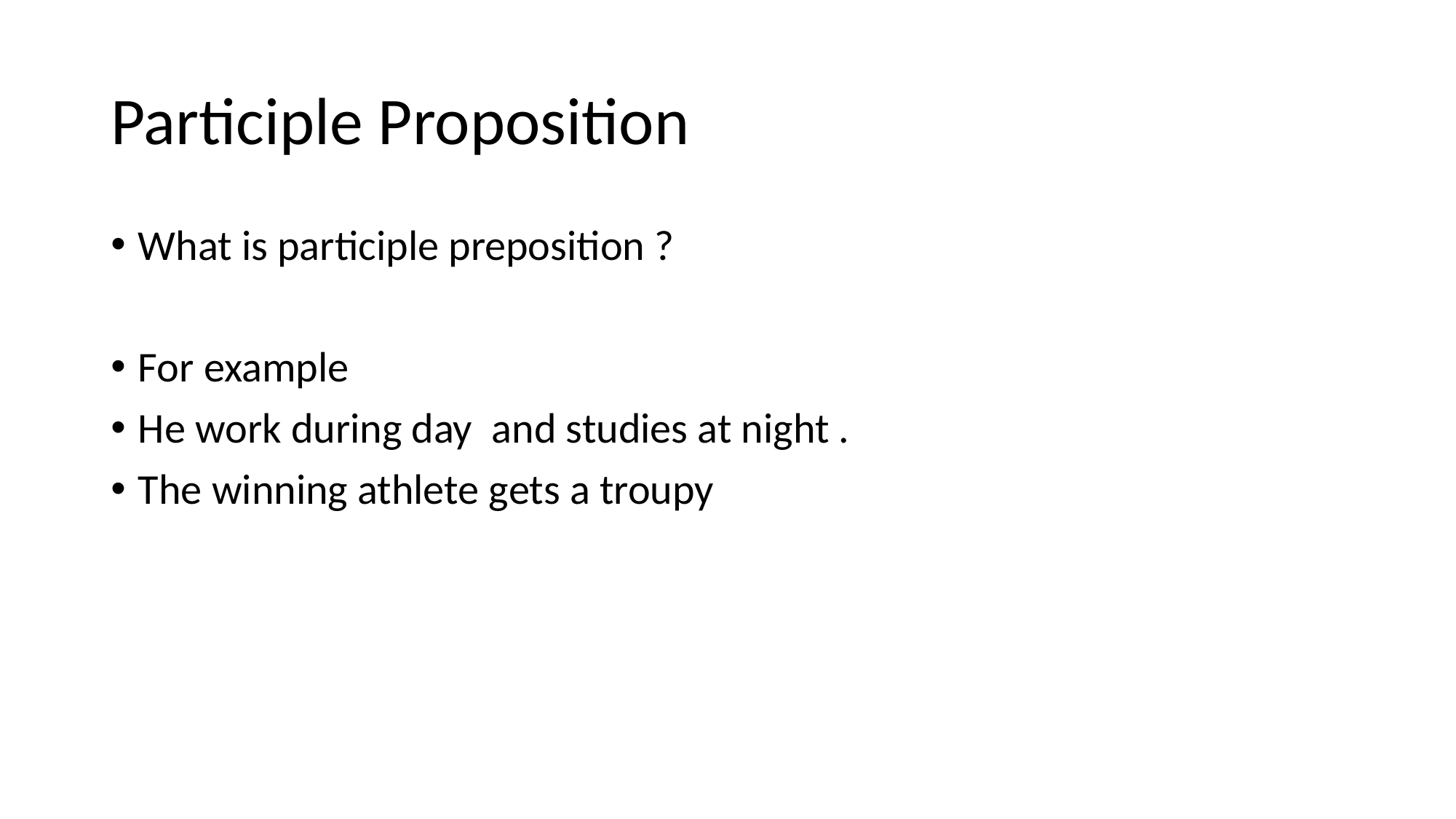

# Participle Proposition
What is participle preposition ?

For example
He work during day  and studies at night .
The winning athlete gets a troupy